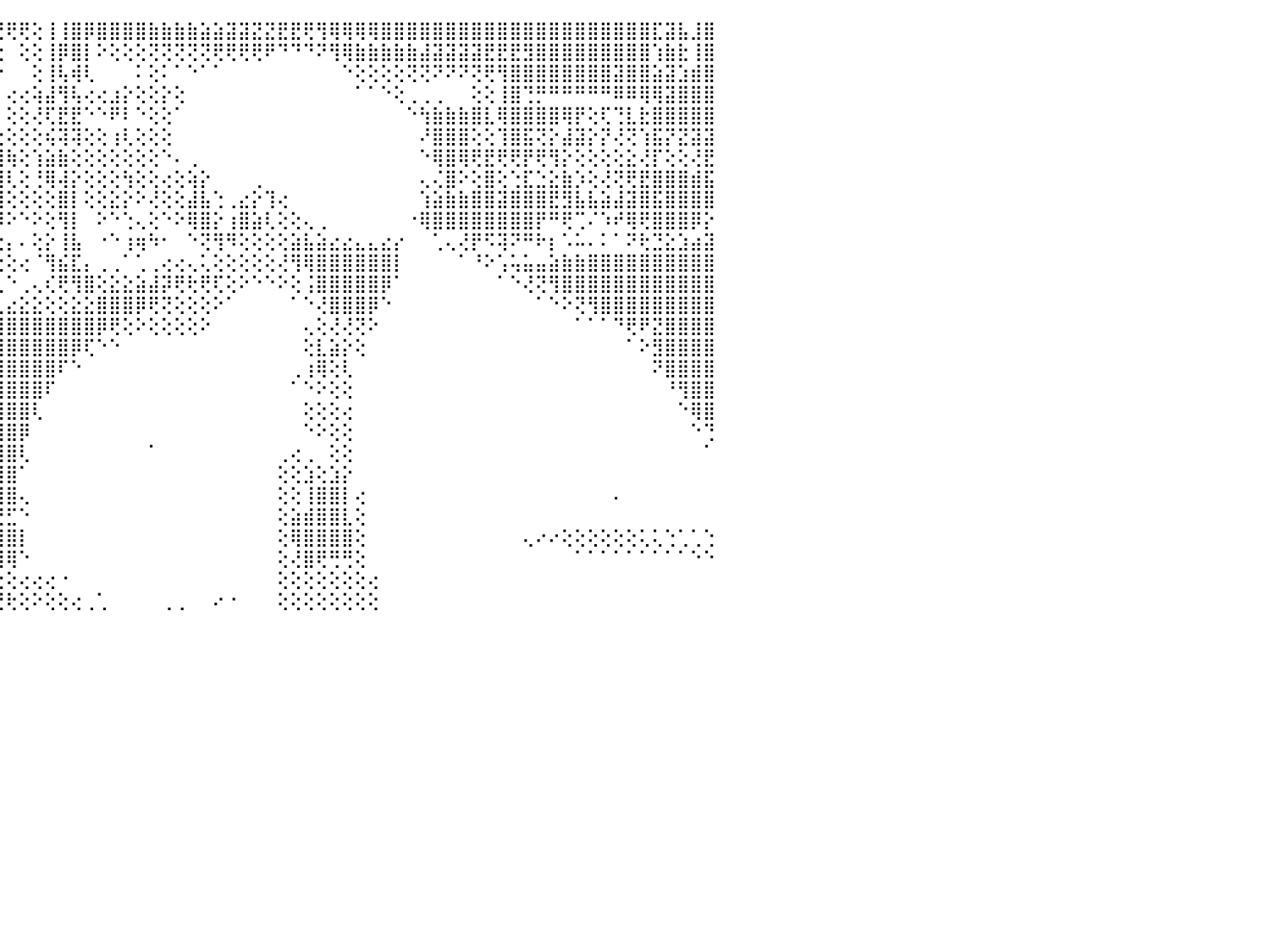

⣿⣿⣿⡿⣿⣗⣱⡼⢗⡇⢱⡗⢑⣾⣿⣿⣿⣿⣿⣿⣿⣿⡿⢿⢟⢝⠝⢑⢙⢅⢕⢔⢕⢕⢕⢕⠕⢕⣕⣼⣿⣿⣿⣿⢟⢟⢟⢕⢸⢸⣿⡿⣿⣿⣿⣿⣷⣷⣷⣷⣵⣵⣽⣽⣝⣝⣟⣟⢟⢻⢿⢿⢿⢿⣿⣿⣿⣿⣿⣿⣿⣿⣿⣿⣿⣿⣿⣿⣿⣿⣿⣿⣿⣿⣿⣏⣽⣧⣸⣿⠀
⢟⢝⢟⢷⣎⣽⣥⣵⡷⡕⠜⡕⢕⣿⣿⣿⣿⣿⢿⠟⢝⢑⢅⢕⢔⢕⢕⢕⢕⢕⢕⢑⢑⠑⠁⠀⠀⢕⣿⣿⣿⣿⣿⣿⢕⠀⢕⢕⢸⡿⣿⡇⠕⢕⢕⢕⢝⢝⢝⢝⢝⢟⢟⢟⢟⠟⠙⠙⠙⠝⢻⢿⣷⣷⣷⣷⣷⣼⣽⣽⣽⣽⣟⣟⣟⣻⣿⣿⣿⣿⣿⣿⣿⣿⣿⢱⣷⣗⢸⣿⠀
⢕⢕⢕⢐⣿⣿⣿⣿⡿⢇⢕⢕⢎⠝⢑⢑⢅⢕⢔⢕⢕⢕⢕⠑⠑⠅⢕⢔⢕⢕⢕⢕⠕⢔⠀⠀⠀⢕⢿⣿⣿⣿⣿⣿⡕⠀⠀⢕⢸⢧⢾⢇⠀⠀⠀⠅⢕⠅⠁⠑⠁⠁⠀⠀⠀⠀⠀⠀⠀⠀⠀⠑⢕⢕⢕⢕⢝⢝⠝⠝⠝⢝⢟⢻⣿⣿⣿⣿⣿⣿⣿⣿⣽⣿⣿⣵⣽⣱⣾⣿⠀
⢔⢕⢕⢕⢻⢿⠟⢝⢑⢅⢕⢔⢕⠕⠕⢕⢕⢕⠕⠔⢕⢕⢕⢕⢔⠀⠀⠀⠀⠀⠀⠀⠀⢀⠀⠀⠀⢅⣿⣿⣿⣿⣿⣿⡇⢔⢔⢵⣼⢻⢧⢔⢔⣰⡕⢕⢕⡕⢕⠀⠀⠀⠀⠀⠀⠀⠀⠀⠀⠀⠀⠀⠁⠁⠑⢕⢀⢀⢀⠀⠀⢕⢕⢸⣿⢙⡛⠛⠛⠛⠛⠛⠿⠿⢿⢿⣽⣿⣿⣿⠀
⠐⠔⠕⢅⢔⠕⢕⢕⢕⢕⢕⢔⢄⠀⠀⠀⠀⠀⠀⠀⢕⢑⡱⡕⢕⢕⠀⠀⢀⠀⢄⢔⢀⢑⢀⢕⢄⢻⣿⣿⣿⣿⣿⣿⡇⢕⢕⢜⢏⣟⣟⠑⠑⠟⠇⠑⢕⢕⠁⠀⠀⠀⠀⠀⠀⠀⠀⠀⠀⠀⠀⠀⠀⠀⠀⠀⠑⢳⣷⣷⣷⣿⣇⢿⣿⣿⣿⣿⢿⡟⢕⢏⢙⣇⣗⣿⣿⣿⣿⣿⠀
⢄⠁⢁⢕⢔⢄⢅⢕⢕⢔⢕⢕⢕⢕⢀⢀⢀⢄⢔⢶⣕⢕⢹⠗⢕⢕⠀⠀⠑⢁⣁⣨⣥⡕⢕⢕⢅⢔⢿⣿⣿⣿⣿⣿⣗⢕⢕⢕⢮⢽⢽⢕⢕⢰⢇⢕⢕⢕⠀⠀⠀⠀⠀⠀⠀⠀⠀⠀⠀⠀⠀⠀⠀⠀⠀⠀⠀⠜⣿⣿⣿⢕⢕⢹⣿⣯⢝⡕⣼⣽⡕⡝⢜⢝⢱⣯⡝⣝⣽⣽⠀
⣕⢔⢕⢕⢕⢕⢕⣕⣕⢕⢕⢕⢕⢕⢕⡃⢑⢅⢕⢔⠀⢕⢜⢅⢕⢕⢔⢕⢕⢕⢿⢻⡟⡇⢕⢕⢕⠑⢔⢕⢸⣿⣿⣿⣿⢷⢕⢱⣵⣷⢕⢕⢕⢕⢕⢕⢕⠑⠄⢀⠀⠀⠀⠀⠀⠀⠀⠀⠀⠀⠀⠀⠀⠀⠀⠀⠀⠑⢿⣿⢿⢟⣟⢟⢟⡟⢟⢻⡕⢕⢕⢕⢕⣕⢜⡏⢕⢕⢜⣟⠀
⢟⢇⢕⢕⢕⢕⢕⣜⣟⣕⡕⢕⢕⢕⢕⢄⢕⢕⢕⠅⠀⢕⢕⣷⣷⡇⠁⠁⢕⢕⢸⢸⢇⢇⢕⢕⢕⠀⢕⢕⢸⣿⣿⣿⣿⢇⢕⢘⢿⢼⡕⢕⢕⢕⢳⢕⢕⢔⢕⢵⡕⠀⠀⠀⢀⠀⠀⠀⠀⠀⠀⠀⠀⠀⠀⠀⠀⢄⢌⣿⠕⢕⣿⢕⢑⣏⣑⣕⣷⡱⢕⢜⢝⢟⣟⣿⣿⣿⣾⣯⠀
⢵⢇⢱⢵⢎⢝⢙⠙⠙⠙⡣⢵⢗⢗⢷⣷⢓⢓⠚⠓⠒⠓⠃⡜⢝⢕⢔⢀⢕⢕⠑⢁⢃⢑⢕⢕⢕⠐⢕⢕⢌⣿⣿⣿⣿⢕⢕⢕⢕⣿⡇⢕⢕⣕⡕⠕⢜⢕⢕⣼⣧⢑⢀⣔⡕⢹⢔⠀⠀⠀⠀⠀⠀⠀⠀⠀⠀⢱⣵⣷⣷⣿⣿⣽⣿⣿⣿⣟⣻⣧⣧⣵⣼⣽⣿⣯⣿⣿⣿⣿⠀
⣤⡕⢕⢕⠕⢇⠑⢱⡴⢜⣕⣕⣡⣥⣞⢻⣧⣷⣄⣄⡄⣄⡄⢜⢇⢕⢕⠁⢡⣥⡅⢕⢕⢕⠕⠕⠑⠁⢕⣇⢰⣿⣿⣿⡿⠕⠑⠕⢕⢻⡇⠀⠕⠑⢑⢄⢕⠑⠕⢿⣿⡕⢰⣿⣵⢇⢕⢕⢄⢀⠀⠀⠀⠀⠀⠀⠐⢿⣿⣿⣿⣿⣿⣿⣿⣿⡟⠛⢟⢉⠌⠱⠞⢿⢟⣿⣿⣿⡿⡕⠀
⠜⢁⢀⢄⢁⡕⢔⢻⣿⣿⣿⣿⢿⣿⣿⣿⣿⣿⣿⣿⣿⣿⣿⣿⣿⡕⢕⠖⣸⣿⡇⢕⢅⢅⡀⠑⠀⠐⢕⢟⢈⣿⣿⣟⣕⡄⠄⢕⡕⢸⣧⠀⠐⠑⢰⢶⠳⠂⠀⠑⢝⢻⠻⢕⢕⢕⢕⣵⣧⣵⣔⣔⣄⣄⣔⡔⠀⠀⢁⢄⢜⡟⠫⢽⠝⠛⠗⡆⠡⠥⠄⠅⠁⠝⢗⣙⣕⣱⣴⣽⠀
⢔⠑⢑⢕⠑⠑⢁⠀⠝⢿⢿⢏⠀⠜⠿⠿⢿⠟⠟⠟⠛⠛⢛⢛⢛⢕⢕⢀⢁⠀⢑⠃⠀⠉⠀⢀⠀⠀⢈⣕⣇⡕⢑⢑⢔⢕⢔⠈⢻⣮⣏⡄⢀⢀⠁⢁⢀⢔⢔⢄⢅⢕⢕⢕⢕⢕⢜⢻⢿⣿⣿⣿⣿⣿⣿⡇⠀⠀⠀⠀⠁⠘⠕⢡⢥⣥⣤⣵⣷⣷⣿⣿⣿⣿⣿⣿⣿⣿⣿⣿⠀
⢇⢴⢵⢅⢄⢄⢄⢀⠀⠐⠀⠄⠀⠀⠀⠀⠈⠁⠁⠈⠁⠅⠁⠀⠄⢵⣵⣱⣕⣕⣕⣕⡄⡔⢰⢤⢠⣕⢝⢝⢛⠻⢧⣅⢀⠑⢀⢄⢎⢟⢻⣿⢕⣕⣕⣵⣼⡽⢟⢗⢟⢏⢕⠕⠑⠑⠕⢕⢨⣿⣿⣿⣿⣿⡿⠁⠀⠀⠀⠀⠀⠀⠀⠁⠑⢜⢝⢻⣿⣿⣿⣿⣿⣿⣿⣿⣿⣿⣿⣿⠀
⢕⢕⢕⢕⢕⢑⢕⢕⢕⢕⢕⢔⢔⢄⢄⢄⢄⢔⢔⢔⢔⢔⡔⢔⠔⢆⢝⠛⠿⠿⣿⣿⣿⣿⣿⣷⣷⣵⡕⢁⠈⠉⢀⢄⢄⣔⣕⣕⢕⢕⣕⣕⣿⣿⣿⡿⢟⢝⢕⢕⢕⠕⠁⠀⠀⠀⠀⠁⠑⢜⣿⣿⣿⡿⠑⠀⠀⠀⠀⠀⠀⠀⠀⠀⠀⠀⠁⠑⠕⢝⢻⣿⣿⣿⣿⣿⣿⣿⣿⣿⠀
⣵⣵⣵⣵⣷⣷⣷⣧⣵⣷⣷⣷⣷⣧⣵⣷⣷⣶⣷⣯⣿⣿⣿⣿⣿⣿⣿⣿⣿⣿⣿⣿⣿⣿⣿⣝⣝⡕⢕⢕⢝⣝⣝⣽⣿⣿⣿⣿⣿⣿⣿⣿⡿⢟⢕⠕⢕⢕⢕⢕⠕⠀⠀⠀⠀⠀⠀⠀⢄⢕⢜⢜⢝⠕⠀⠀⠀⠀⠀⠀⠀⠀⠀⠀⠀⠀⠀⠀⠀⠁⠁⠁⠙⢟⠟⣝⣿⣿⣿⣿⠀
⣿⣿⣿⣿⣿⣿⣿⣿⣿⣿⢿⢿⢿⢿⢟⢻⢿⢟⢟⣻⣿⣿⣿⣿⣿⣿⣿⣿⣿⣿⣿⣿⣿⣿⣿⣿⣿⣿⣿⣿⣿⣿⣿⣿⣿⣿⣿⣿⣿⣿⡿⢏⠑⠑⠀⠀⠀⠀⠀⠀⠀⠀⠀⠀⠀⠀⠀⠀⢕⣇⣵⡕⢕⠀⠀⠀⠀⠀⠀⠀⠀⠀⠀⠀⠀⠀⠀⠀⠀⠀⠀⠀⠀⠁⠕⣻⣿⣿⣿⣿⠀
⣿⣿⣿⣿⣿⣿⣿⣿⣿⣷⣷⣥⣷⣷⣷⣷⣷⣿⣿⣿⣿⣿⣿⣿⣿⣿⣿⣿⣿⣿⣿⣿⣿⣿⣿⣿⣿⣿⣿⣿⣿⣿⣿⣿⣿⣿⣿⣿⣿⠏⠑⠀⠀⠀⠀⠀⠀⠀⠀⠀⠀⠀⠀⠀⠀⠀⠀⢀⢰⢿⢕⢇⠀⠀⠀⠀⠀⠀⠀⠀⠀⠀⠀⠀⠀⠀⠀⠀⠀⠀⠀⠀⠀⠀⠀⠝⣿⣿⣿⣿⠀
⣿⣿⣿⣿⣿⣿⣿⣿⣿⣿⣿⣿⣿⣿⣿⣿⣿⣿⣿⣿⣿⣿⣿⣿⣿⣿⣿⣿⣿⣿⣿⣿⡇⢕⢇⢝⢻⣿⣿⣿⣿⣿⣿⣿⣿⣿⣿⣿⠏⠀⠀⠀⠀⠀⠀⠀⠀⠀⠀⠀⠀⠀⠀⠀⠀⠀⠀⠁⠑⠕⢕⢕⠀⠀⠀⠀⠀⠀⠀⠀⠀⠀⠀⠀⠀⠀⠀⠀⠀⠀⠀⠀⠀⠀⠀⠀⠘⢻⣿⣿⠀
⣿⣿⣿⣿⣿⣿⣿⣿⣿⣿⣿⣿⣿⣿⣿⣿⣿⣿⣿⣿⣿⣿⣿⣿⣿⣿⣿⣿⣿⣿⣿⣿⡇⠕⠁⢕⢕⢹⣿⣿⣿⣿⣿⣿⣿⣿⣿⢇⠀⠀⠀⠀⠀⠀⠀⠀⠀⠀⠀⠀⠀⠀⠀⠀⠀⠀⠀⠀⢕⢕⢕⢔⠀⠀⠀⠀⠀⠀⠀⠀⠀⠀⠀⠀⠀⠀⠀⠀⠀⠀⠀⠀⠀⠀⠀⠀⠀⠑⢿⣿⠀
⣿⣿⣿⣿⣿⣿⣿⣿⣿⣿⣿⣿⣿⣿⣿⣿⣿⣿⣿⣿⣿⣿⣿⣿⣿⣿⣿⣿⣿⣿⣿⣿⣷⡣⠀⠀⢕⠁⠜⣿⣿⣿⣿⣿⣿⣿⡿⠀⠀⠀⠀⠀⠀⠀⠀⠀⠀⠀⠀⠀⠀⠀⠀⠀⠀⠀⠀⠀⠑⠕⢕⢕⠀⠀⠀⠀⠀⠀⠀⠀⠀⠀⠀⠀⠀⠀⠀⠀⠀⠀⠀⠀⠀⠀⠀⠀⠀⠀⠑⢙⠀
⣿⣿⣿⣿⣿⣿⣿⣿⣿⣿⣿⣿⣿⣿⣿⣿⣿⣿⣿⣿⣿⣿⣿⣿⣿⣿⣿⣿⣿⣿⣿⣿⣿⣧⢄⠀⠕⢄⢀⣸⣿⣿⣿⣿⣿⣿⢇⠀⠀⠀⠀⠀⠀⠀⠀⠀⠁⠀⠀⠀⠀⠀⠀⠀⠀⠀⢀⢔⢀⠀⢕⢕⠀⠀⠀⠀⠀⠀⠀⠀⠀⠀⠀⠀⠀⠀⠀⠀⠀⠀⠀⠀⠀⠀⠀⠀⠀⠀⠀⠁⠀
⣿⣿⣿⣿⣿⣿⣿⣿⣿⣿⣿⣿⣿⣿⣿⣿⣿⣿⣿⣿⣿⣿⣿⣿⣿⣿⣿⣿⣿⣿⣿⣿⣿⣿⣷⣔⡄⠁⠑⢜⣿⣿⣿⣿⣿⣿⠁⠀⠀⠀⠀⠀⠀⠀⠀⠀⠀⠀⠀⠀⠀⠀⠀⠀⠀⠀⢕⢕⣱⢕⣱⡕⠀⠀⠀⠀⠀⠀⠀⠀⠀⠀⠀⠀⠀⠀⠀⠀⠀⠀⠀⠀⠀⠀⠀⠀⠀⠀⠀⠀⠀
⣿⣿⣿⣿⣿⣿⣿⣿⣿⣿⣿⣿⣿⣿⣿⣿⣿⣿⣿⣿⣿⣿⣿⣿⣿⣿⣿⣿⣿⣿⣿⣿⣿⣿⣿⣿⣷⣔⢐⢕⢹⣿⣿⣿⣿⣿⢄⠀⠀⠀⠀⠀⠀⠀⠀⠀⠀⠀⠀⠀⠀⠀⠀⠀⠀⠀⢕⢕⢸⣿⣿⡇⢔⠀⠀⠀⠀⠀⠀⠀⠀⠀⠀⠀⠀⠀⠀⠀⠀⠀⠀⠀⠄⠀⠀⠀⠀⠀⠀⠀⠀
⣿⣿⣿⣿⣿⣿⣿⣿⣿⣿⣿⣿⣿⣿⣿⣿⣿⣿⣿⣿⣿⣿⣿⣿⣿⣿⣿⣿⣿⣿⣿⣿⣿⣿⣿⣿⣿⣿⣧⡕⠕⠟⢿⣿⢟⣋⠑⠀⠀⠀⠀⠀⠀⠀⠀⠀⠀⠀⠀⠀⠀⠀⠀⠀⠀⠀⢕⣵⣾⣿⣿⣇⢕⠀⠀⠀⠀⠀⠀⠀⠀⠀⠀⠀⠀⠀⠀⠀⠀⠀⠀⠀⠀⠀⠀⠀⠀⠀⠀⠀⠀
⣿⣿⣿⣿⣿⣿⣿⣿⣿⣿⣿⣿⣿⣿⣿⣿⣿⣿⣿⣿⣿⣿⣿⣿⣿⣿⣿⣿⣿⣿⣿⣿⣿⣿⣿⣿⣿⣿⣿⣷⡔⠀⢸⣿⣿⣿⡇⠀⠀⠀⠀⠀⠀⠀⠀⠀⠀⠀⠀⠀⠀⠀⠀⠀⠀⠀⢕⢿⣿⣿⣿⣿⢕⠀⠀⠀⠀⠀⠀⠀⠀⠀⠀⠀⠀⢄⠔⠔⢕⢕⢕⢕⢕⢕⢅⢅⢑⢁⢁⢑⠀
⣿⣿⣿⣿⣿⣿⣿⣿⣿⣿⣿⣿⣿⣿⣿⣿⣿⣿⣿⣿⣿⣿⣿⣿⣿⣿⣿⣿⣿⣿⣿⣿⣿⣿⣿⣿⣿⣿⣿⣟⢇⢀⢜⢟⢿⢿⠑⠀⠀⠀⠀⠀⠀⠀⠀⠀⠀⠀⠀⠀⠀⠀⠀⠀⠀⠀⢕⢜⣿⢟⢛⢛⢕⠀⠀⠀⠀⠀⠀⠀⠀⠀⠀⠀⠀⠀⠀⠀⠀⠁⠁⠁⠁⠁⠁⠁⠁⠁⠑⠑⠀
⣿⣿⣿⣿⣿⣿⣿⣿⣿⣿⣿⣿⣿⣿⣿⣿⣿⣿⣿⣿⣿⣿⣿⣿⣿⣿⣿⣿⣿⣿⣿⣿⣿⣿⣿⣿⣿⢟⢝⢕⢕⢕⢕⢕⣕⢕⢔⢔⢔⠐⠀⠀⠀⠀⠀⠀⠀⠀⠀⠀⠀⠀⠀⠀⠀⠀⢕⢕⢕⢕⢕⢕⢕⢔⠀⠀⠀⠀⠀⠀⠀⠀⠀⠀⠀⠀⠀⠀⠀⠀⠀⠀⠀⠀⠀⠀⠀⠀⠀⠀⠀
⣿⣿⣿⣿⣿⣿⣿⣿⣿⣿⣿⣿⣿⣿⣿⣿⣿⣿⣿⣿⣿⣿⣿⣿⣿⣿⣿⣿⣿⣿⣿⣿⡿⠟⢟⢿⡟⢇⢕⢳⢕⢕⣵⡿⢟⢗⢕⠕⢕⢕⢔⢀⢁⠀⠀⠀⠀⢀⢀⠀⠀⠔⠐⠀⠀⠀⢕⢕⢕⢕⢕⢕⢕⢕⠀⠀⠀⠀⠀⠀⠀⠀⠀⠀⠀⠀⠀⠀⠀⠀⠀⠀⠀⠀⠀⠀⠀⠀⠀⠀⠀
⠀⠀⠀⠀⠀⠀⠀⠀⠀⠀⠀⠀⠀⠀⠀⠀⠀⠀⠀⠀⠀⠀⠀⠀⠀⠀⠀⠀⠀⠀⠀⠀⠀⠀⠀⠀⠀⠀⠀⠀⠀⠀⠀⠀⠀⠀⠀⠀⠀⠀⠀⠀⠀⠀⠀⠀⠀⠀⠀⠀⠀⠀⠀⠀⠀⠀⠀⠀⠀⠀⠀⠀⠀⠀⠀⠀⠀⠀⠀⠀⠀⠀⠀⠀⠀⠀⠀⠀⠀⠀⠀⠀⠀⠀⠀⠀⠀⠀⠀⠀⠀